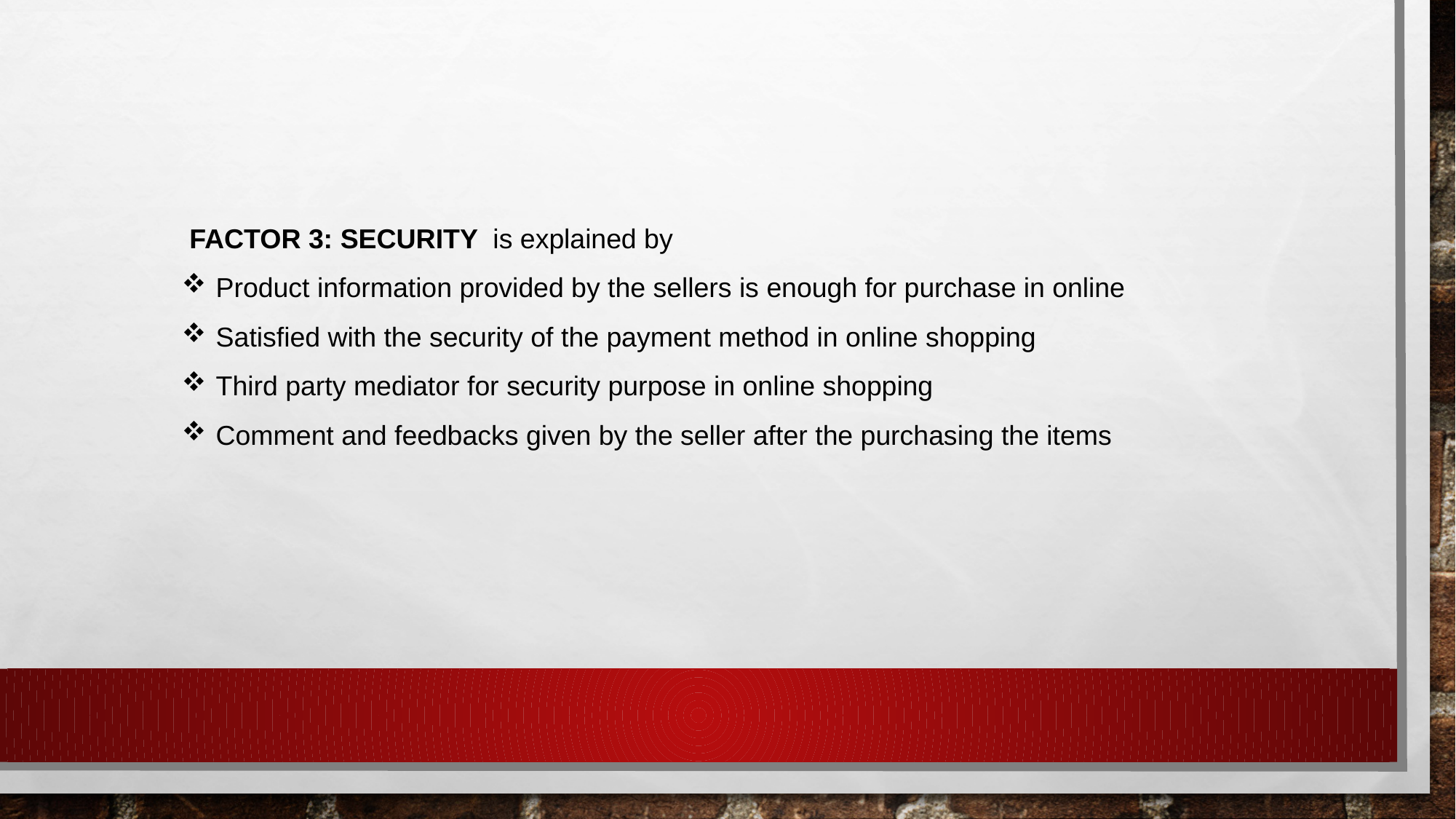

FACTOR 3: SECURITY  is explained by
Product information provided by the sellers is enough for purchase in online
Satisfied with the security of the payment method in online shopping
Third party mediator for security purpose in online shopping
Comment and feedbacks given by the seller after the purchasing the items